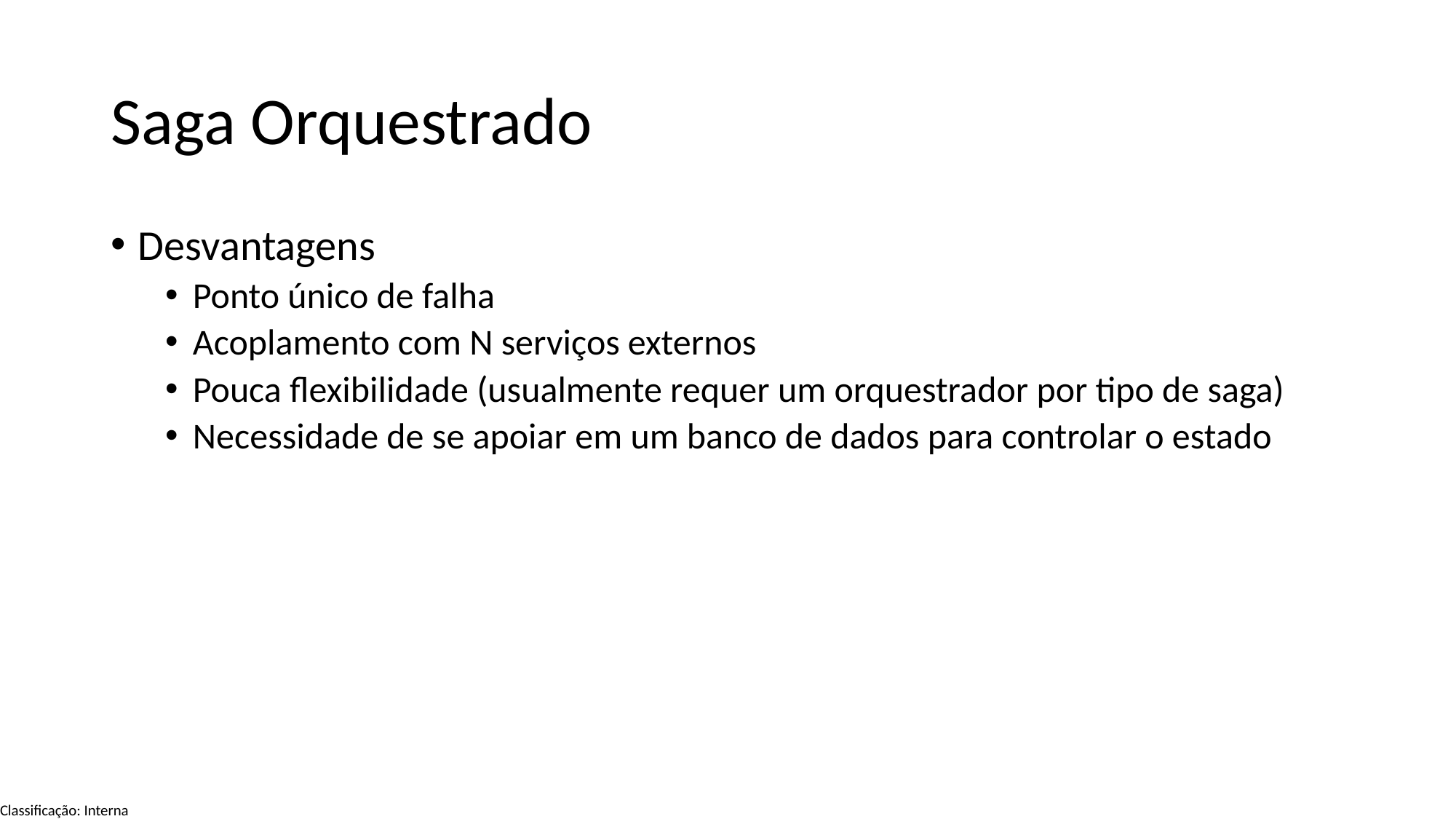

# Saga Orquestrado
Desvantagens
Ponto único de falha
Acoplamento com N serviços externos
Pouca flexibilidade (usualmente requer um orquestrador por tipo de saga)
Necessidade de se apoiar em um banco de dados para controlar o estado